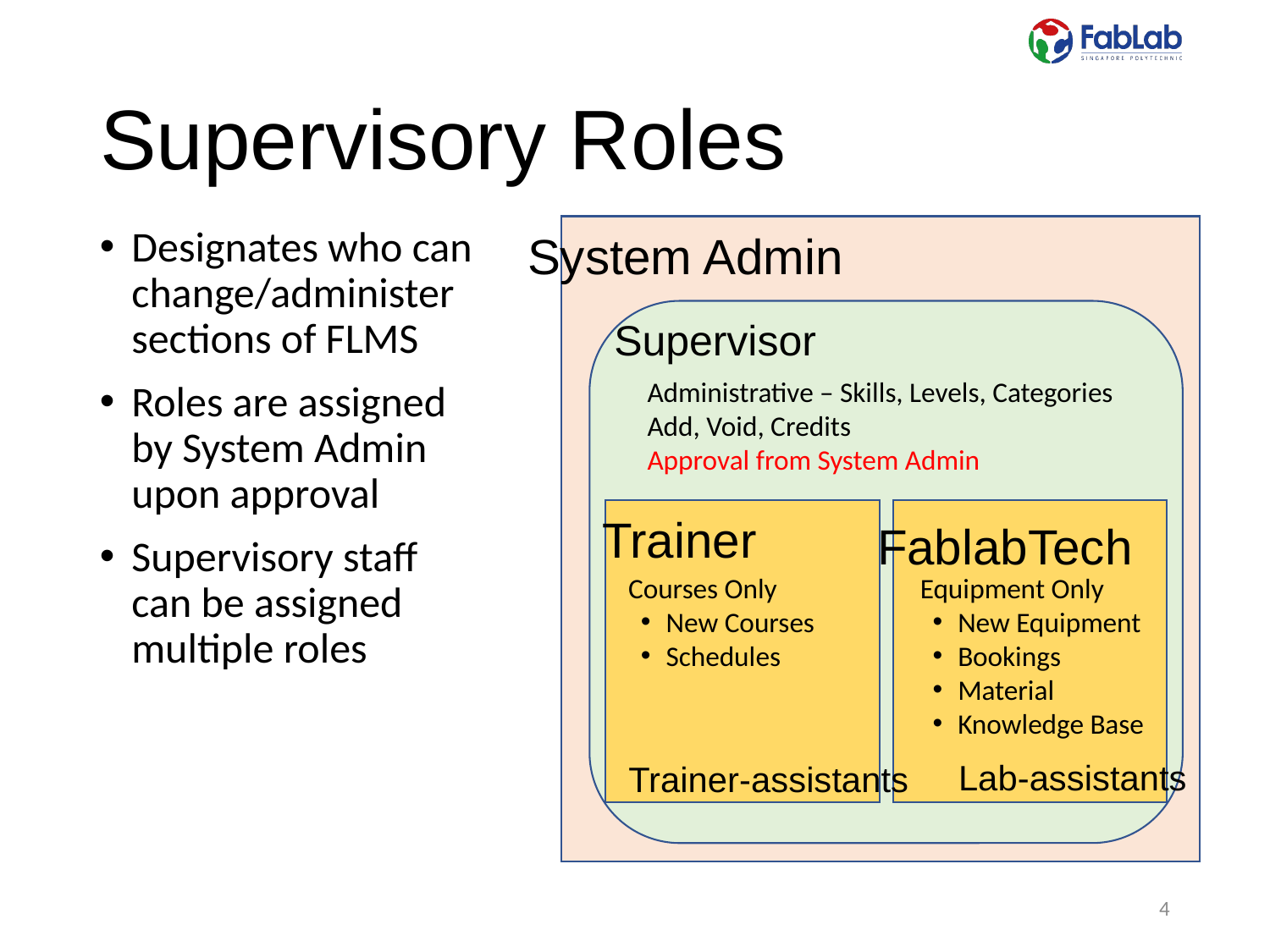

# Supervisory Roles

System Admin
Designates who can change/administer sections of FLMS
Roles are assigned by System Admin upon approval
Supervisory staff can be assigned multiple roles

Supervisor
Administrative – Skills, Levels, Categories
Add, Void, Credits
Approval from System Admin

Trainer
FablabTech
Courses Only
New Courses
Schedules
Equipment Only
New Equipment
Bookings
Material
Knowledge Base
Lab-assistants
Trainer-assistants
4